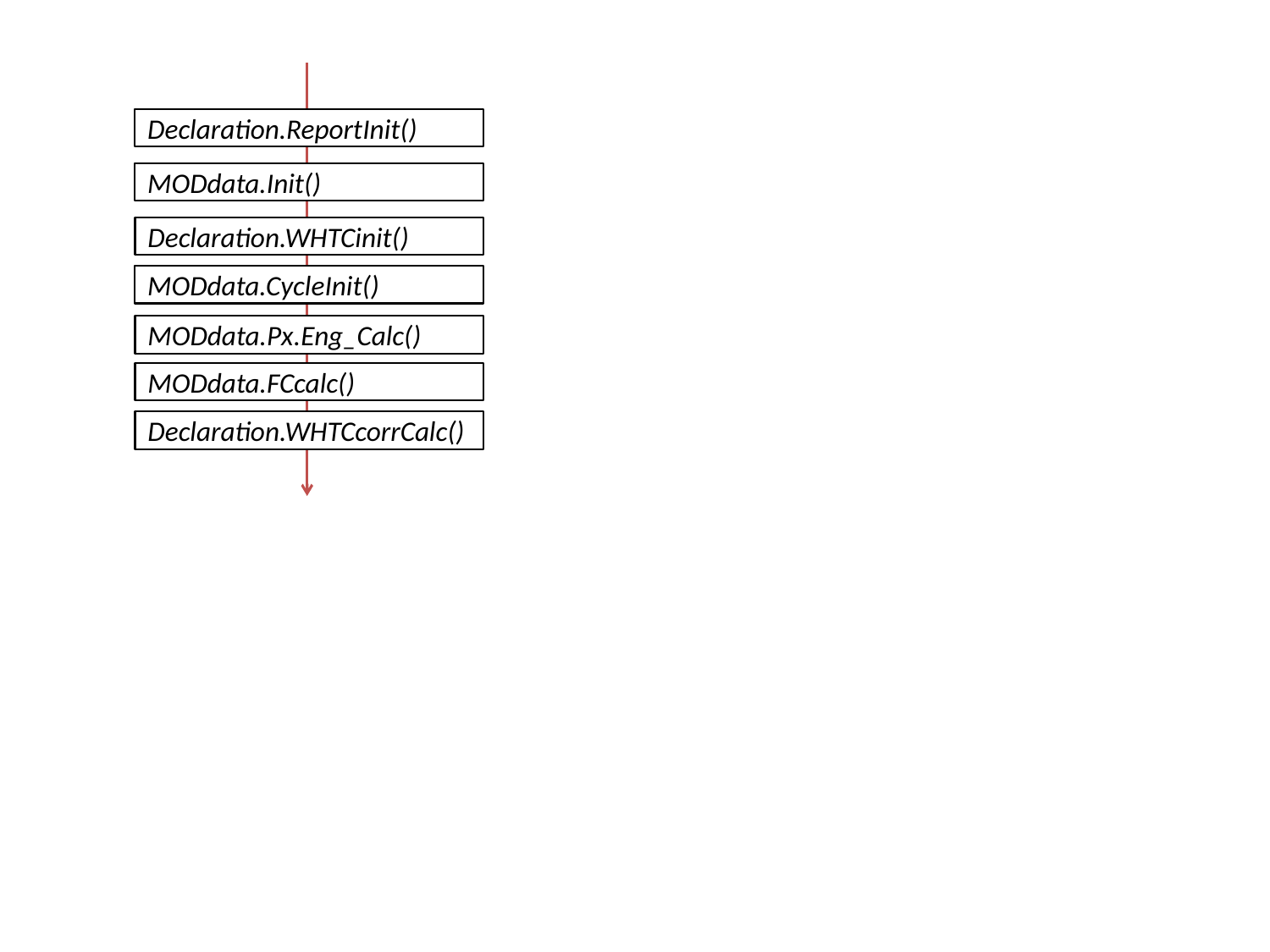

Declaration.ReportInit()
MODdata.Init()
Declaration.WHTCinit()
MODdata.CycleInit()
MODdata.Px.Eng_Calc()
MODdata.FCcalc()
Declaration.WHTCcorrCalc()